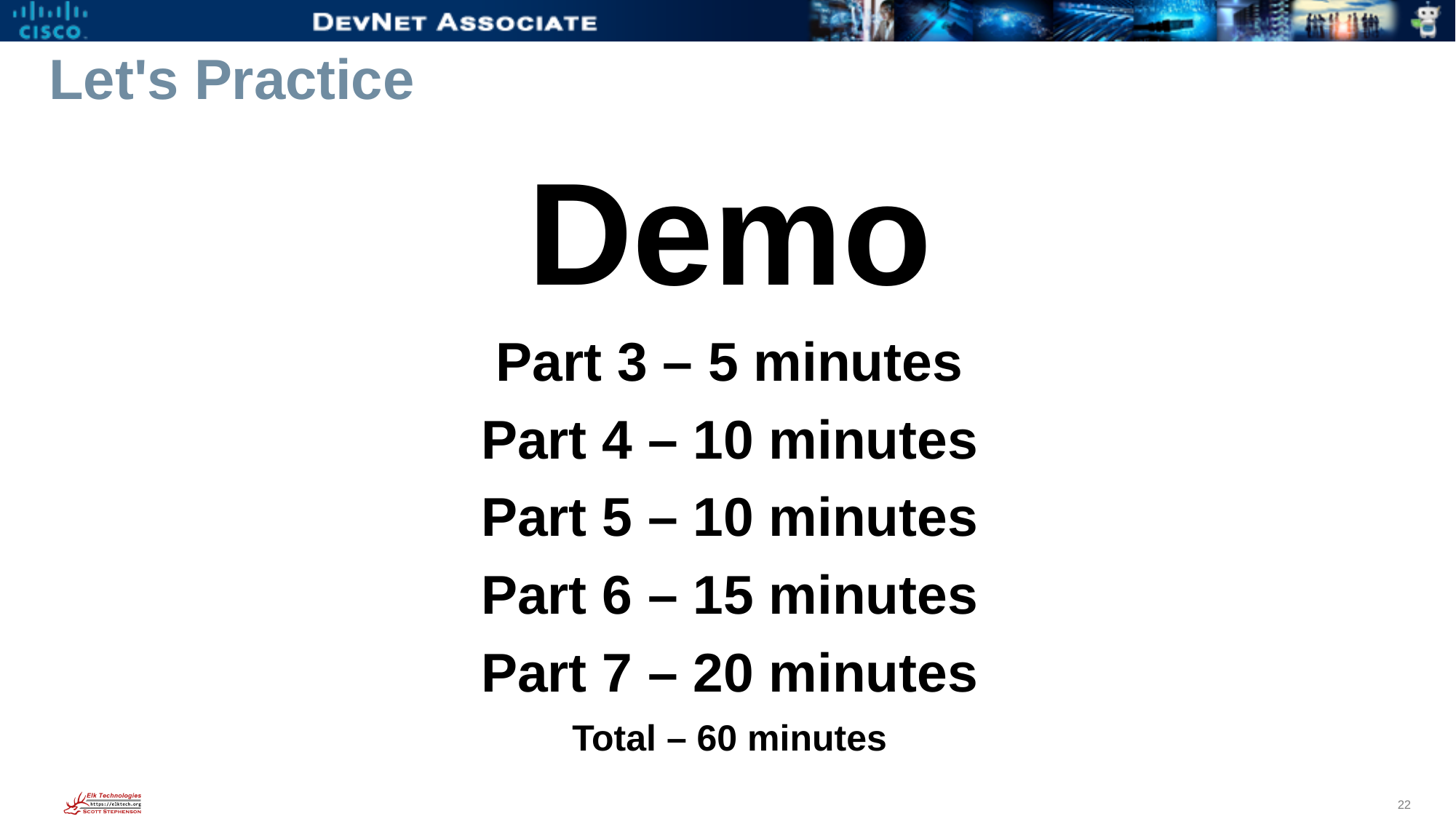

# Let's Practice
Demo
Part 3 – 5 minutes
Part 4 – 10 minutes
Part 5 – 10 minutes
Part 6 – 15 minutes
Part 7 – 20 minutes
Total – 60 minutes